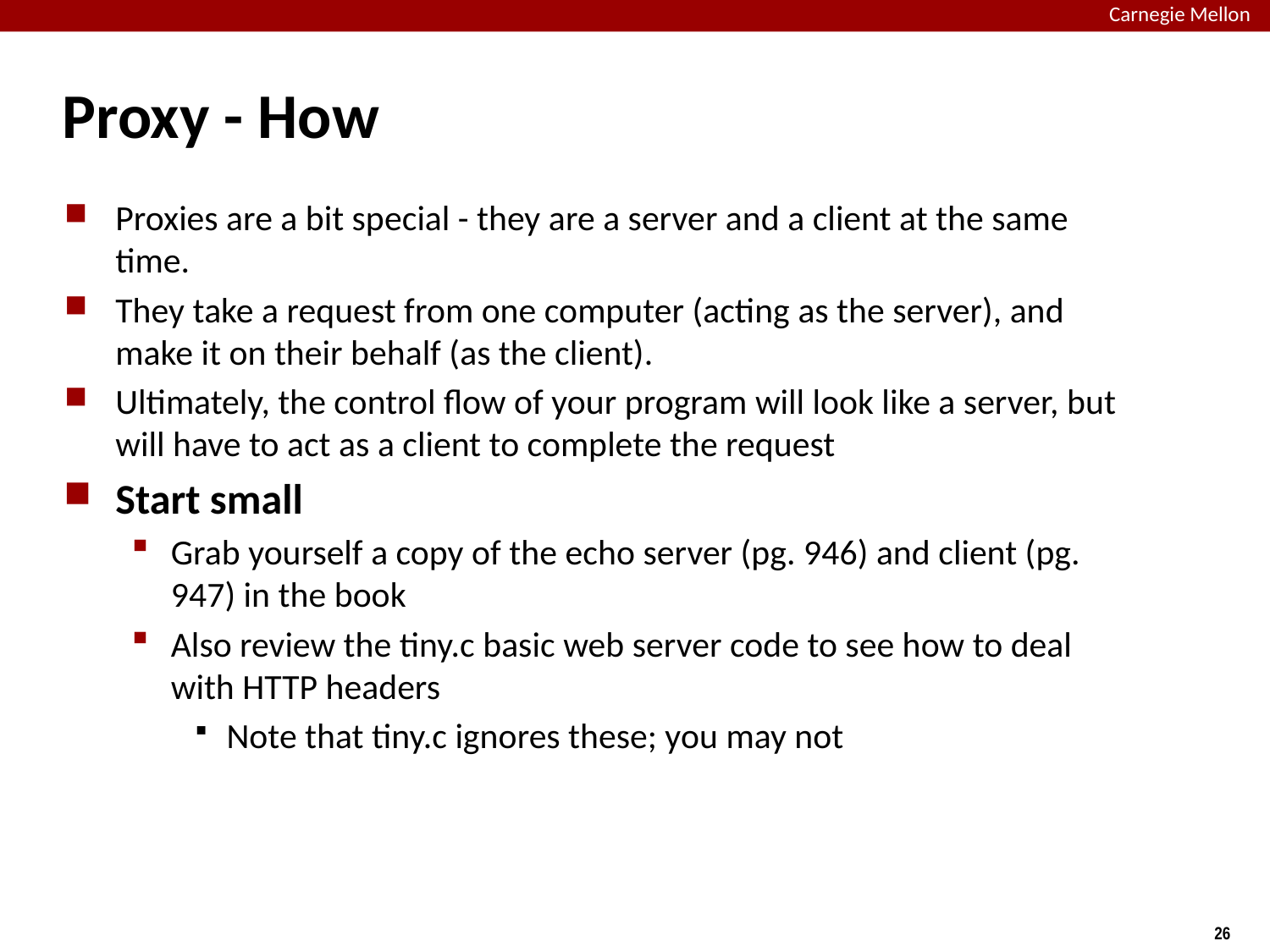

# Proxy - How
Proxies are a bit special - they are a server and a client at the same time.
They take a request from one computer (acting as the server), and make it on their behalf (as the client).
Ultimately, the control flow of your program will look like a server, but will have to act as a client to complete the request
Start small
Grab yourself a copy of the echo server (pg. 946) and client (pg. 947) in the book
Also review the tiny.c basic web server code to see how to deal with HTTP headers
Note that tiny.c ignores these; you may not